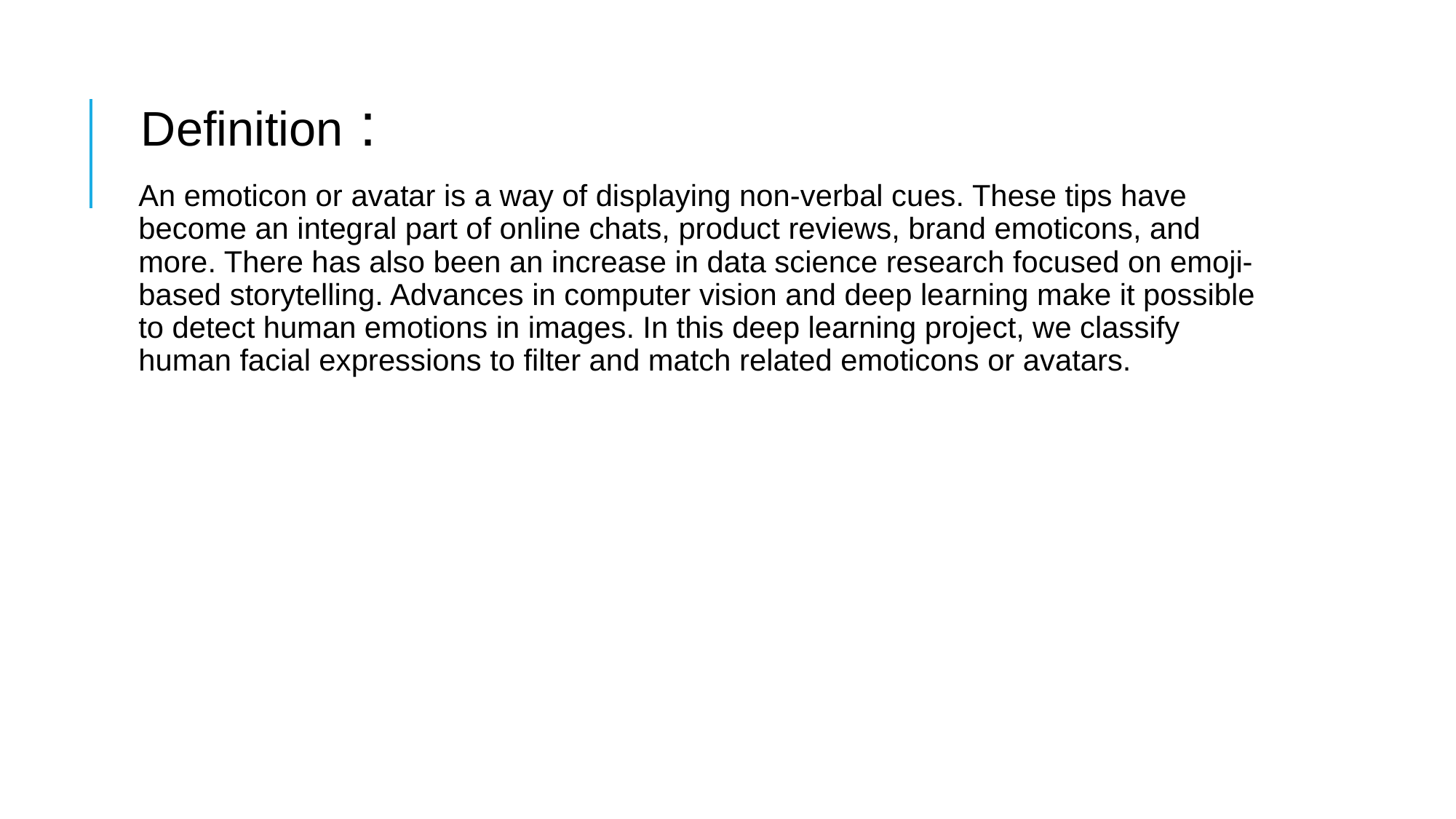

Definition :
An emoticon or avatar is a way of displaying non-verbal cues. These tips have become an integral part of online chats, product reviews, brand emoticons, and more. There has also been an increase in data science research focused on emoji-based storytelling. Advances in computer vision and deep learning make it possible to detect human emotions in images. In this deep learning project, we classify human facial expressions to filter and match related emoticons or avatars.